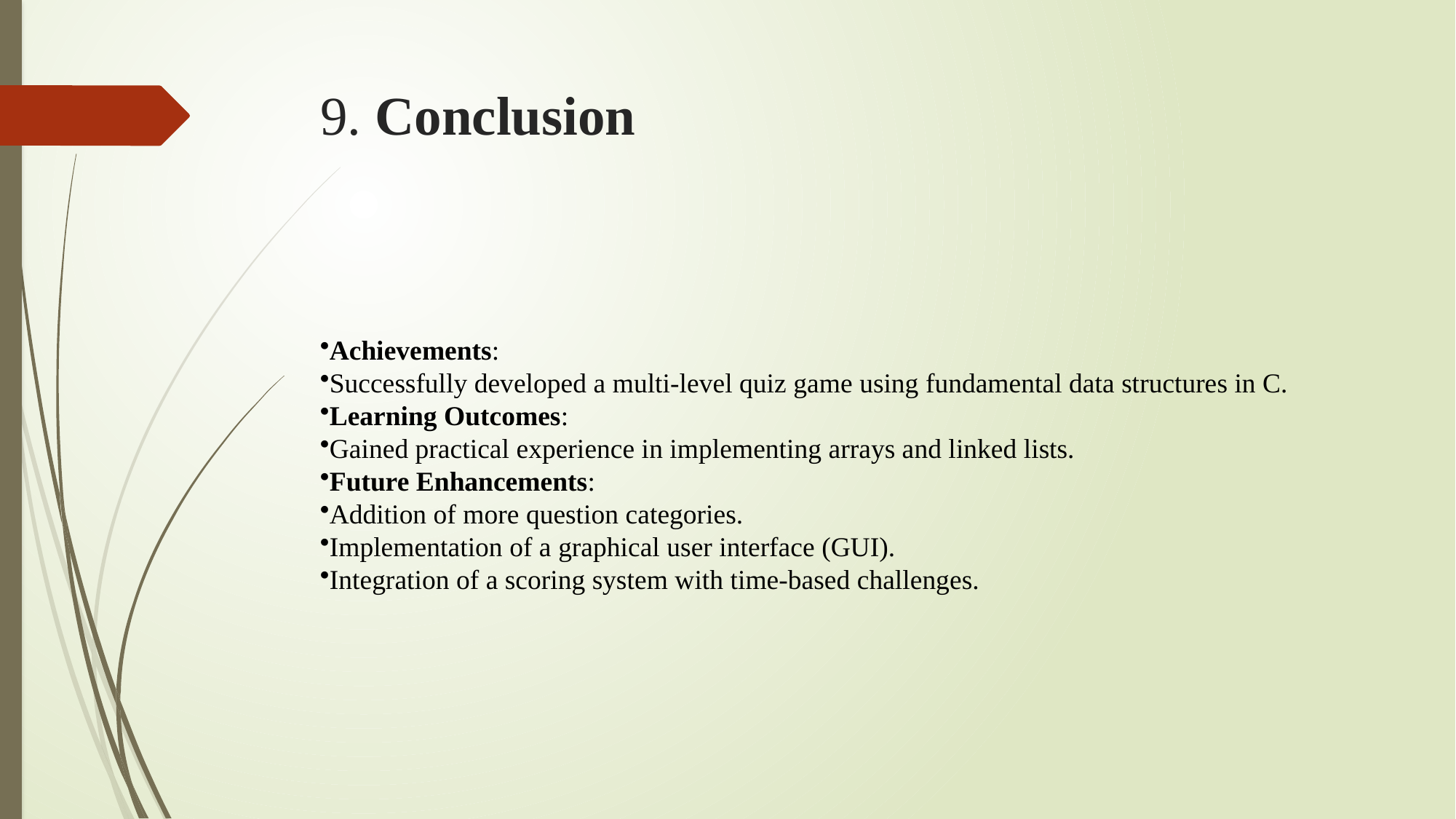

# 9. Conclusion
Achievements:
Successfully developed a multi-level quiz game using fundamental data structures in C.
Learning Outcomes:
Gained practical experience in implementing arrays and linked lists.
Future Enhancements:
Addition of more question categories.
Implementation of a graphical user interface (GUI).
Integration of a scoring system with time-based challenges.